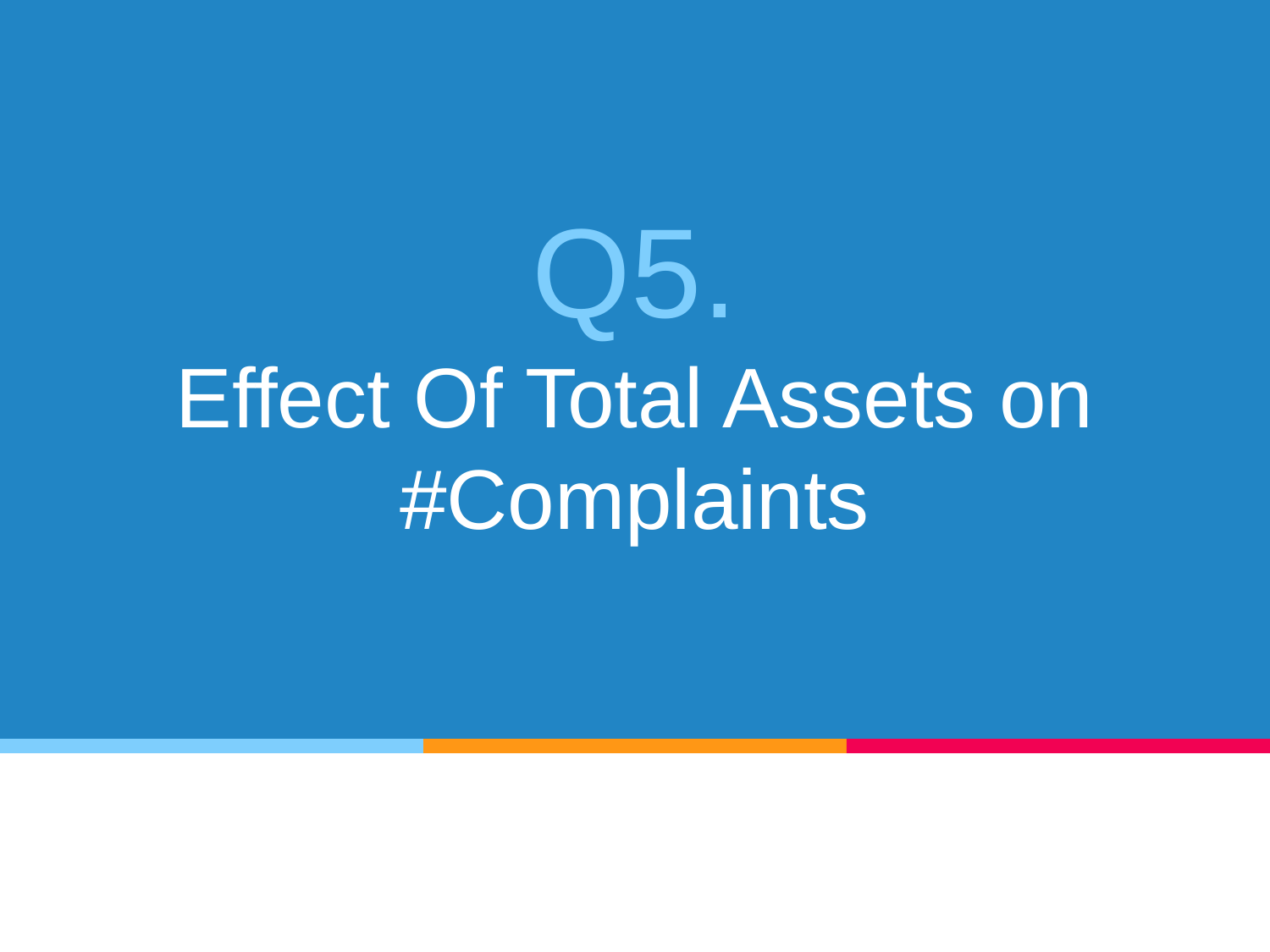

# Q5.
Effect Of Total Assets on #Complaints